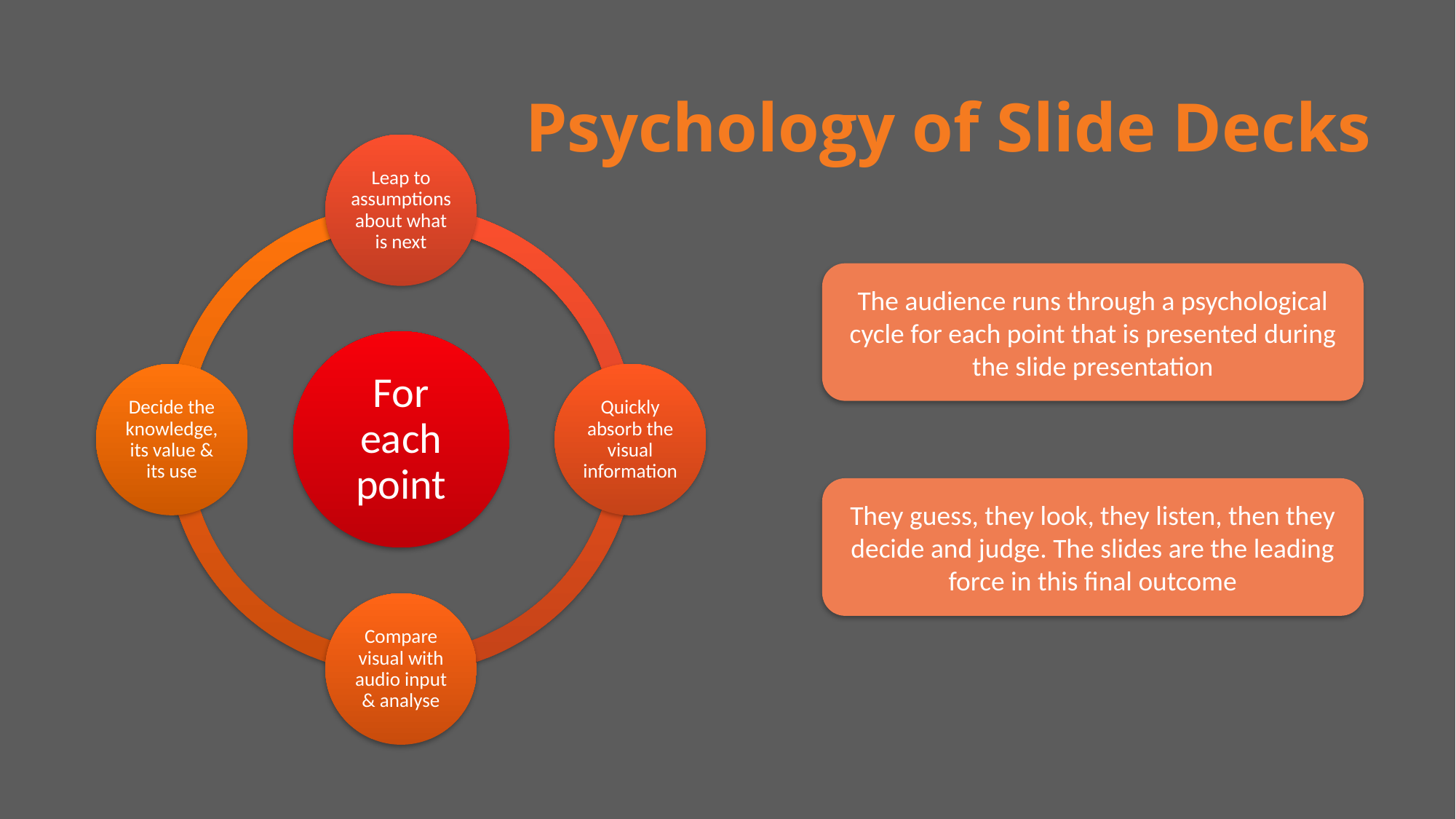

# Psychology of Slide Decks
For each point
Leap to assumptions about what is next
Quickly absorb the visual information
Compare visual with audio input & analyse
Decide the knowledge, its value & its use
The audience runs through a psychological cycle for each point that is presented during the slide presentation
They guess, they look, they listen, then they decide and judge. The slides are the leading force in this final outcome